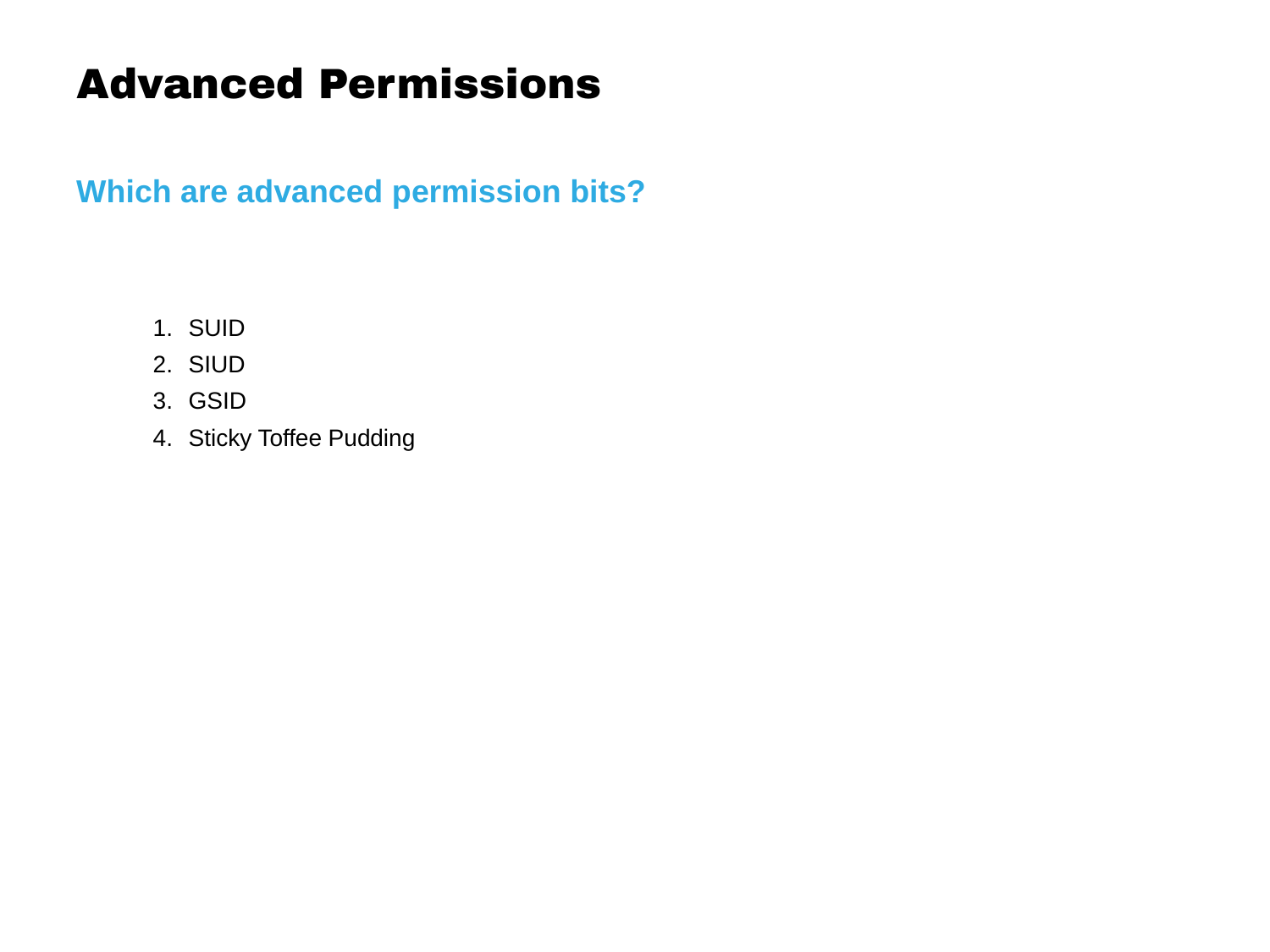

# Advanced Permissions
Which are advanced permission bits?
SUID
SIUD
GSID
Sticky Toffee Pudding